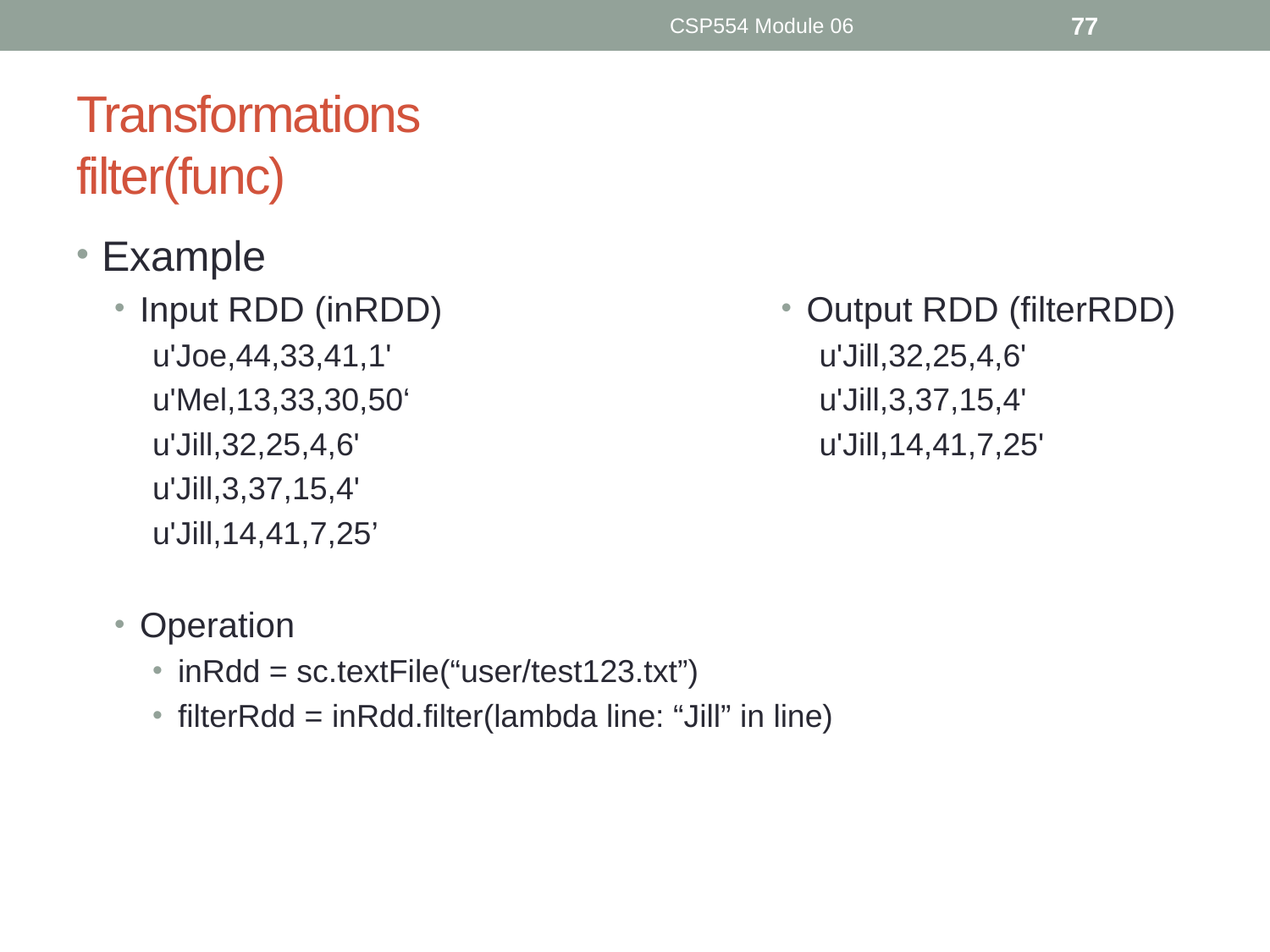

CSP554 Module 06
77
# Transformations filter(func)
Example
Input RDD (inRDD)
u'Joe,44,33,41,1'
u'Mel,13,33,30,50‘
u'Jill,32,25,4,6'
u'Jill,3,37,15,4'
u'Jill,14,41,7,25’

Operation
inRdd = sc.textFile(“user/test123.txt”)
filterRdd = inRdd.filter(lambda line: “Jill” in line)

Output RDD (filterRDD)
u'Jill,32,25,4,6'
u'Jill,3,37,15,4'
u'Jill,14,41,7,25'